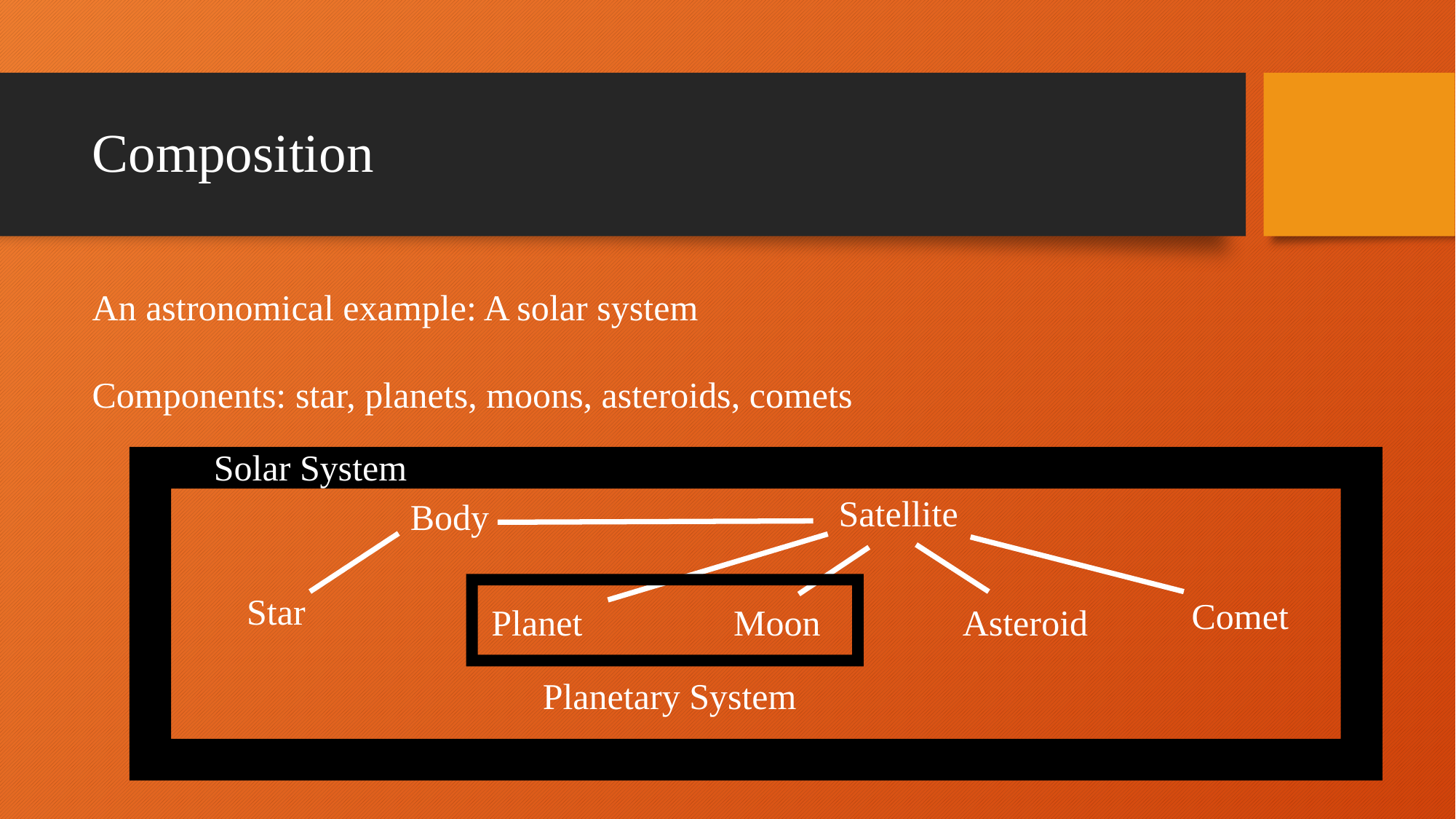

# Composition
An astronomical example: A solar system

Components: star, planets, moons, asteroids, comets
Solar System

Satellite
Body

Star
Comet
Planet
Asteroid
Moon
Planetary System